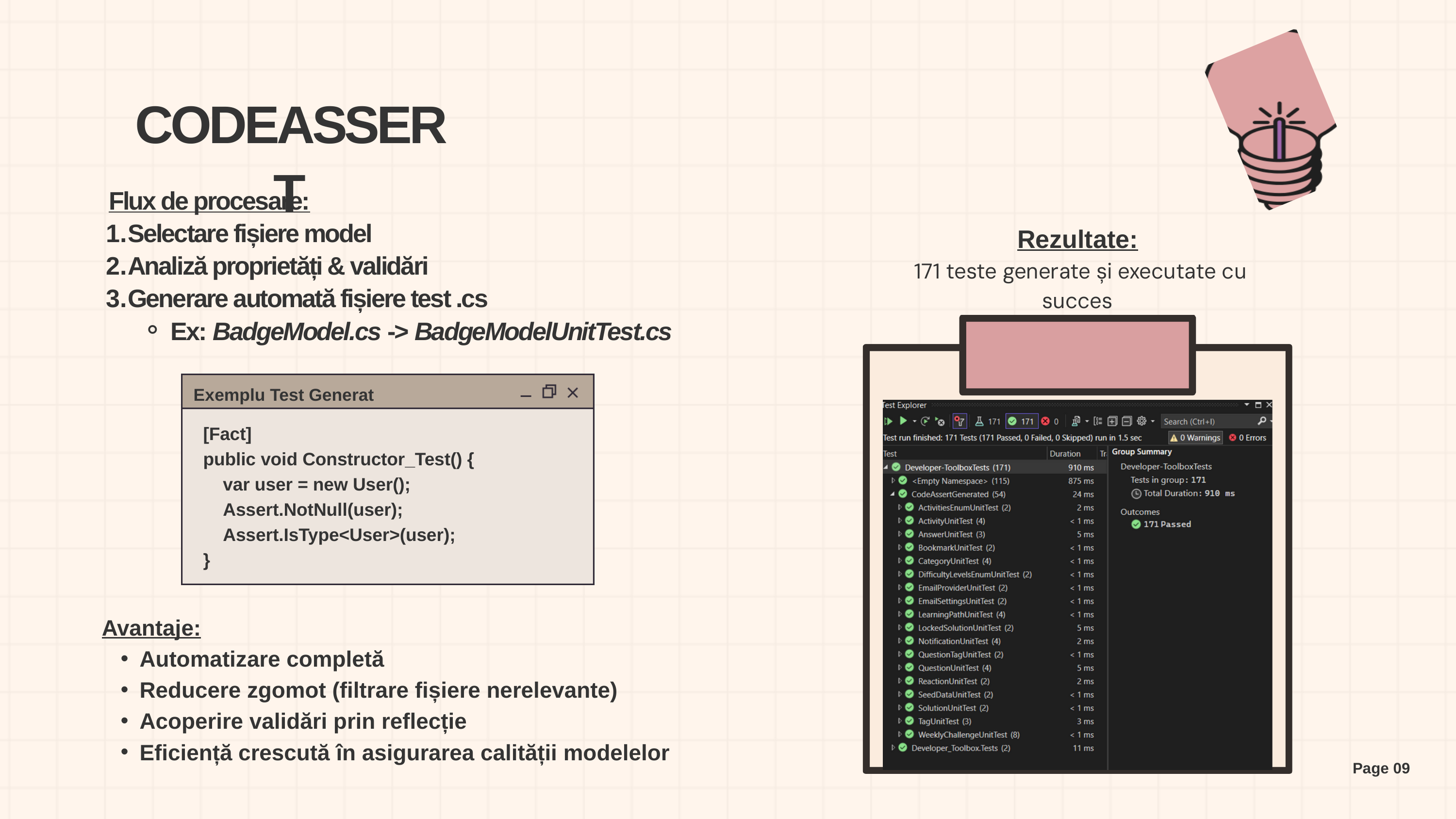

CODEASSERT
    Flux de procesare:
Selectare fișiere model
Analiză proprietăți & validări
Generare automată fișiere test .cs
Ex: BadgeModel.cs -> BadgeModelUnitTest.cs

Rezultate:
 171 teste generate și executate cu succes

Exemplu Test Generat
[Fact]
public void Constructor_Test() {
    var user = new User();
    Assert.NotNull(user);
    Assert.IsType<User>(user);
}

Avantaje:
Automatizare completă
Reducere zgomot (filtrare fișiere nerelevante)
Acoperire validări prin reflecție
Eficiență crescută în asigurarea calității modelelor

Page 09